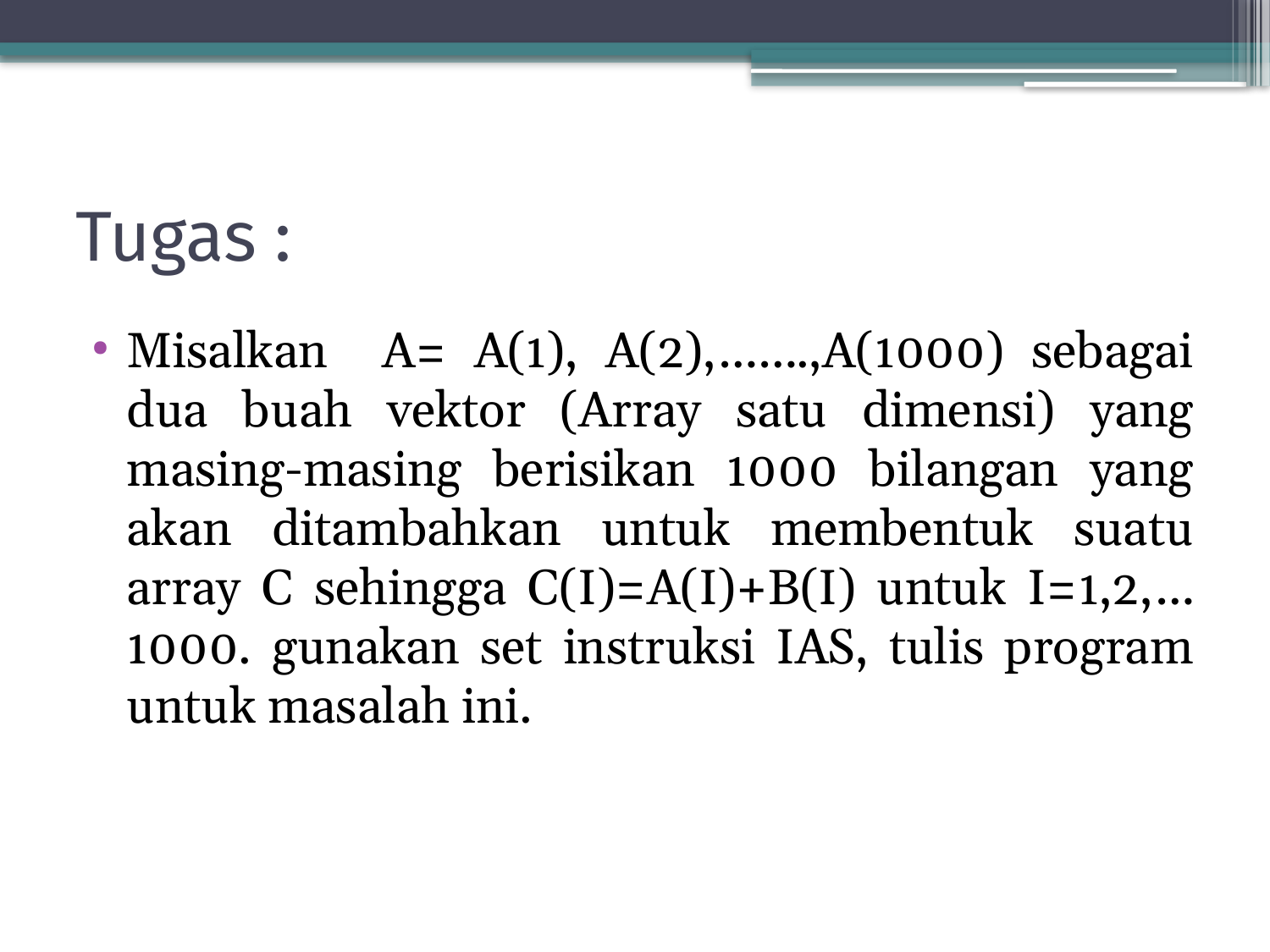

# Tugas :
Misalkan  A= A(1), A(2),…….,A(1000) sebagai dua buah vektor (Array satu dimensi) yang masing-masing berisikan 1000 bilangan yang akan ditambahkan untuk membentuk suatu array C sehingga C(I)=A(I)+B(I) untuk I=1,2,…1000. gunakan set instruksi IAS, tulis program untuk masalah ini.